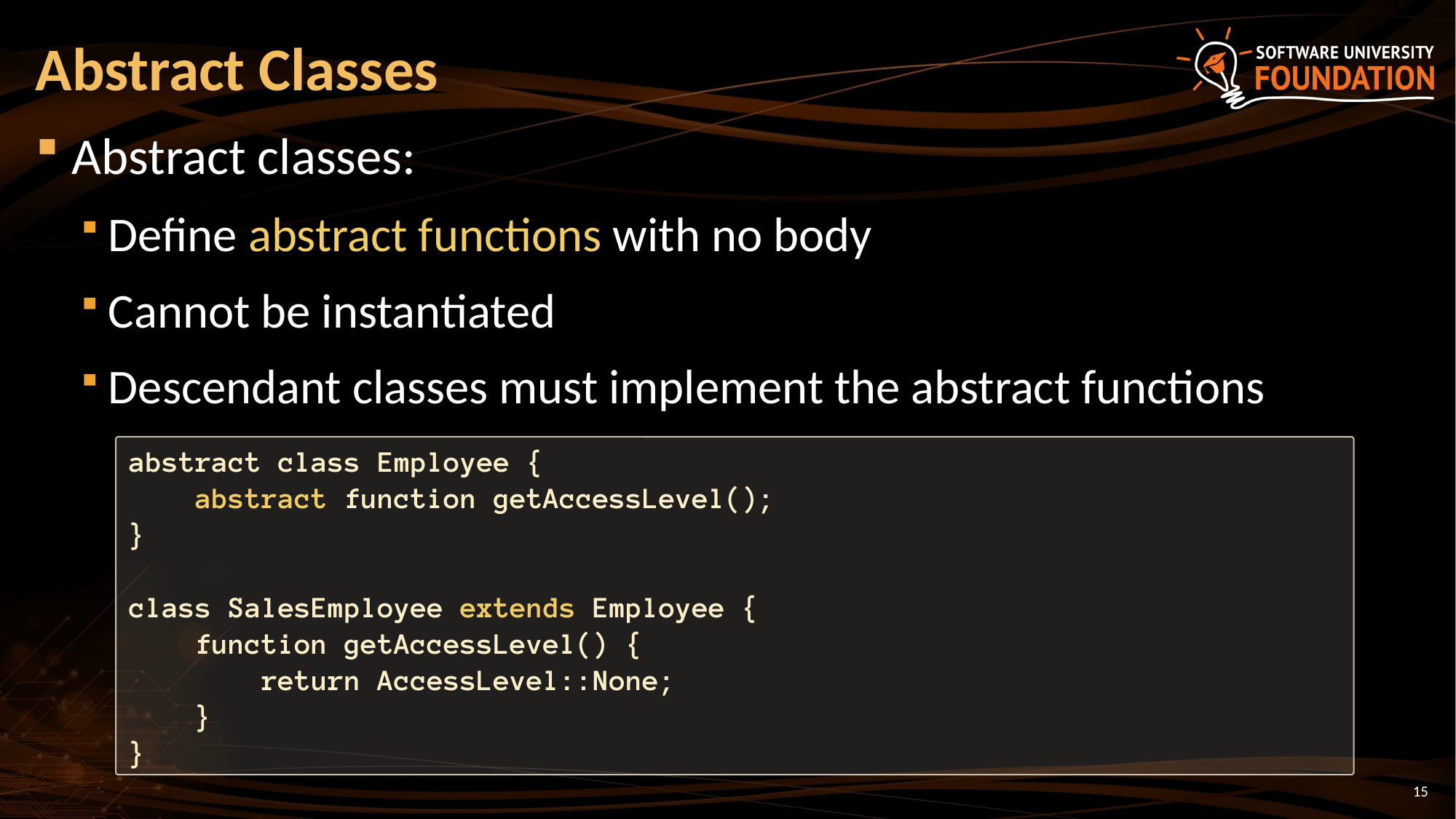

# Abstract Classes
Abstract classes:
Define abstract functions with no body
Cannot be instantiated
Descendant classes must implement the abstract functions
abstract class Employee {
    abstract function getAccessLevel();
}

class SalesEmployee extends Employee {
    function getAccessLevel() {
        return AccessLevel::None;
    }
}
15